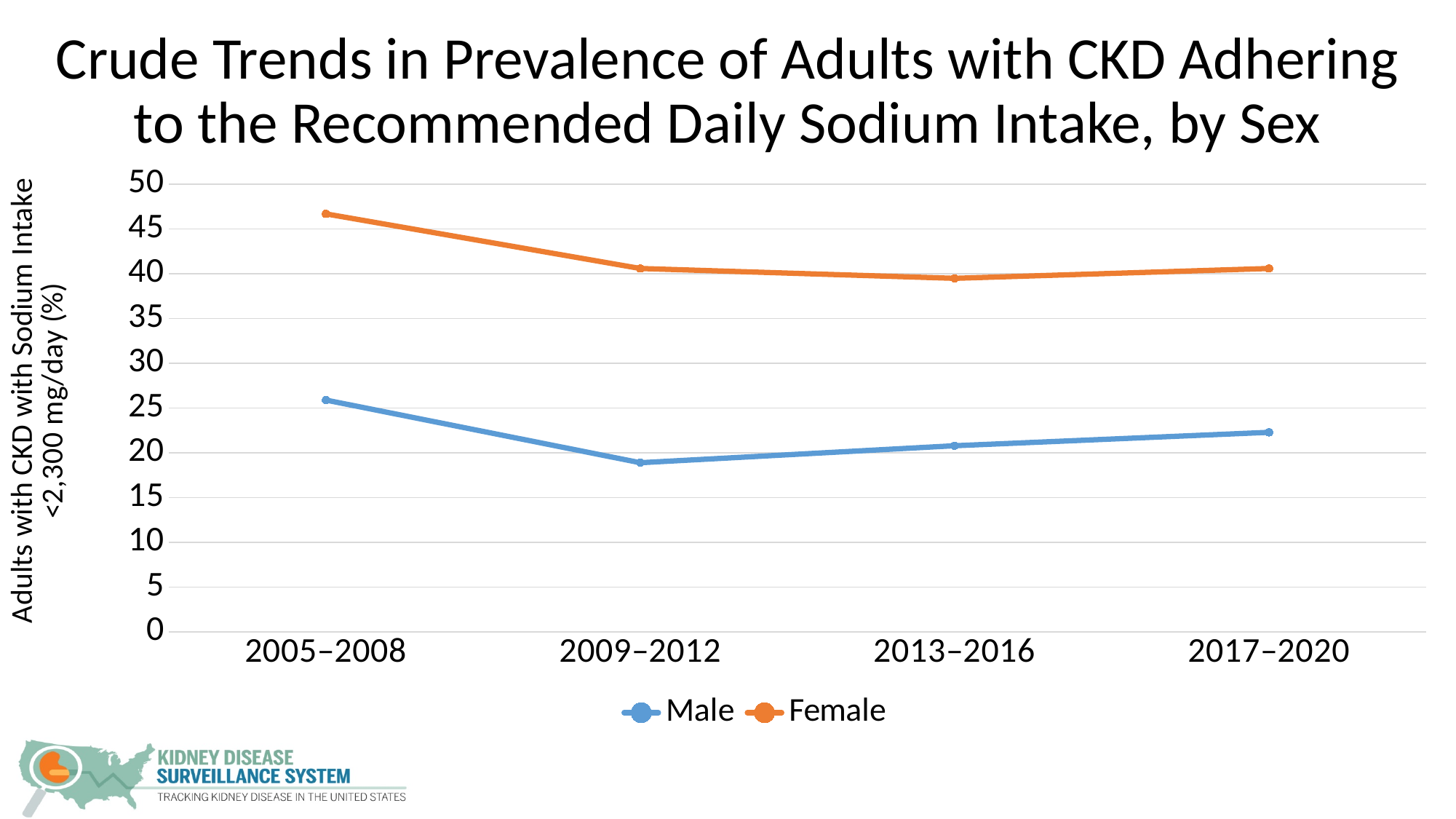

# Crude Trends in Prevalence of Adults with CKD Adhering to the Recommended Daily Sodium Intake, by Sex

### Chart

| Category | Male | Female |
|---|---|---|
| 2005–2008 | 25.9 | 46.7 |
| 2009–2012 | 18.9 | 40.6 |
| 2013–2016 | 20.8 | 39.5 |
| 2017–2020 | 22.3 | 40.6 |